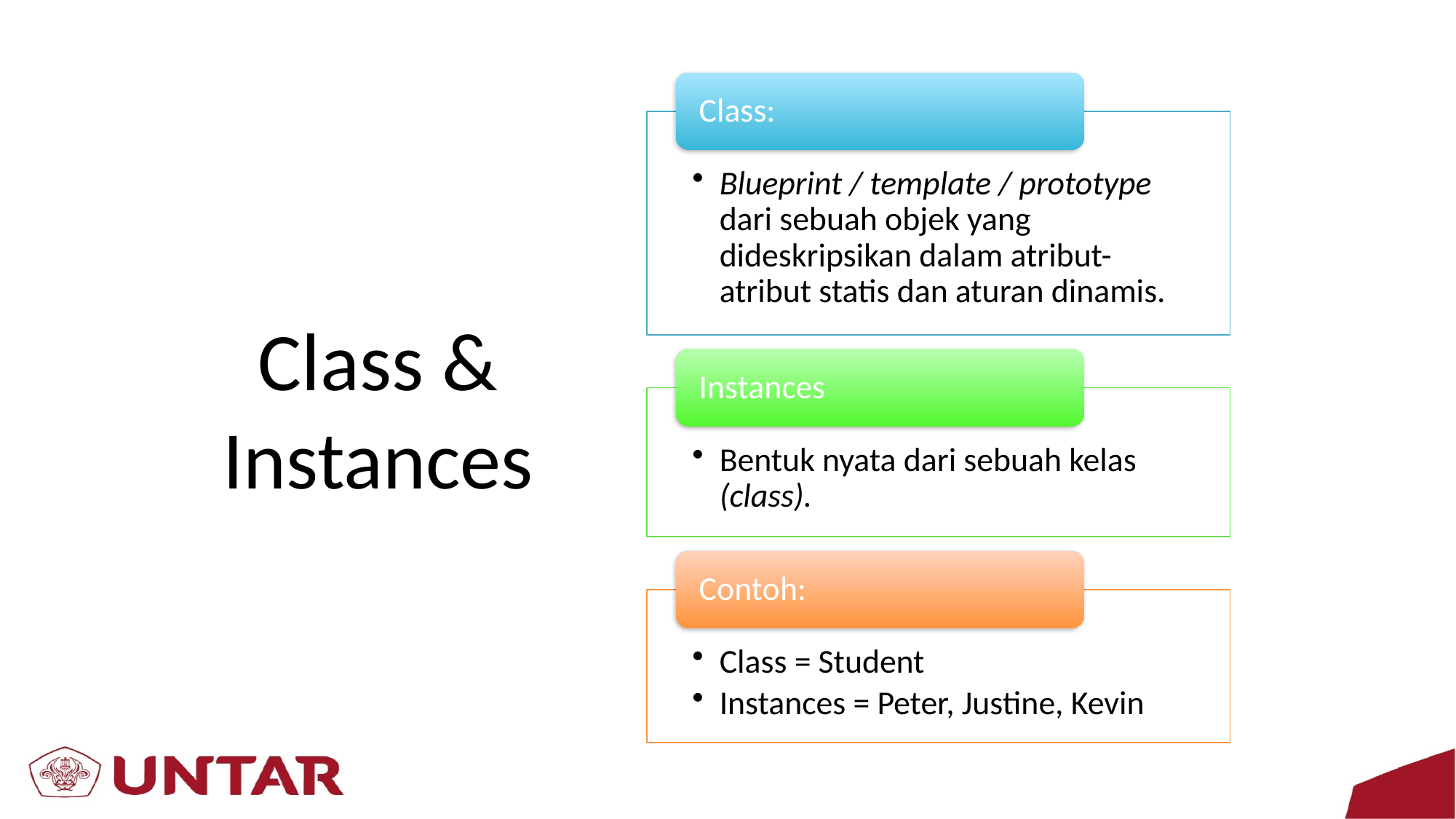

Blueprint / template / prototype dari sebuah objek yang dideskripsikan dalam atribut-atribut statis dan aturan dinamis.
Class:
Bentuk nyata dari sebuah kelas (class).
Instances
Class = Student
Instances = Peter, Justine, Kevin
Contoh:
# Class & Instances